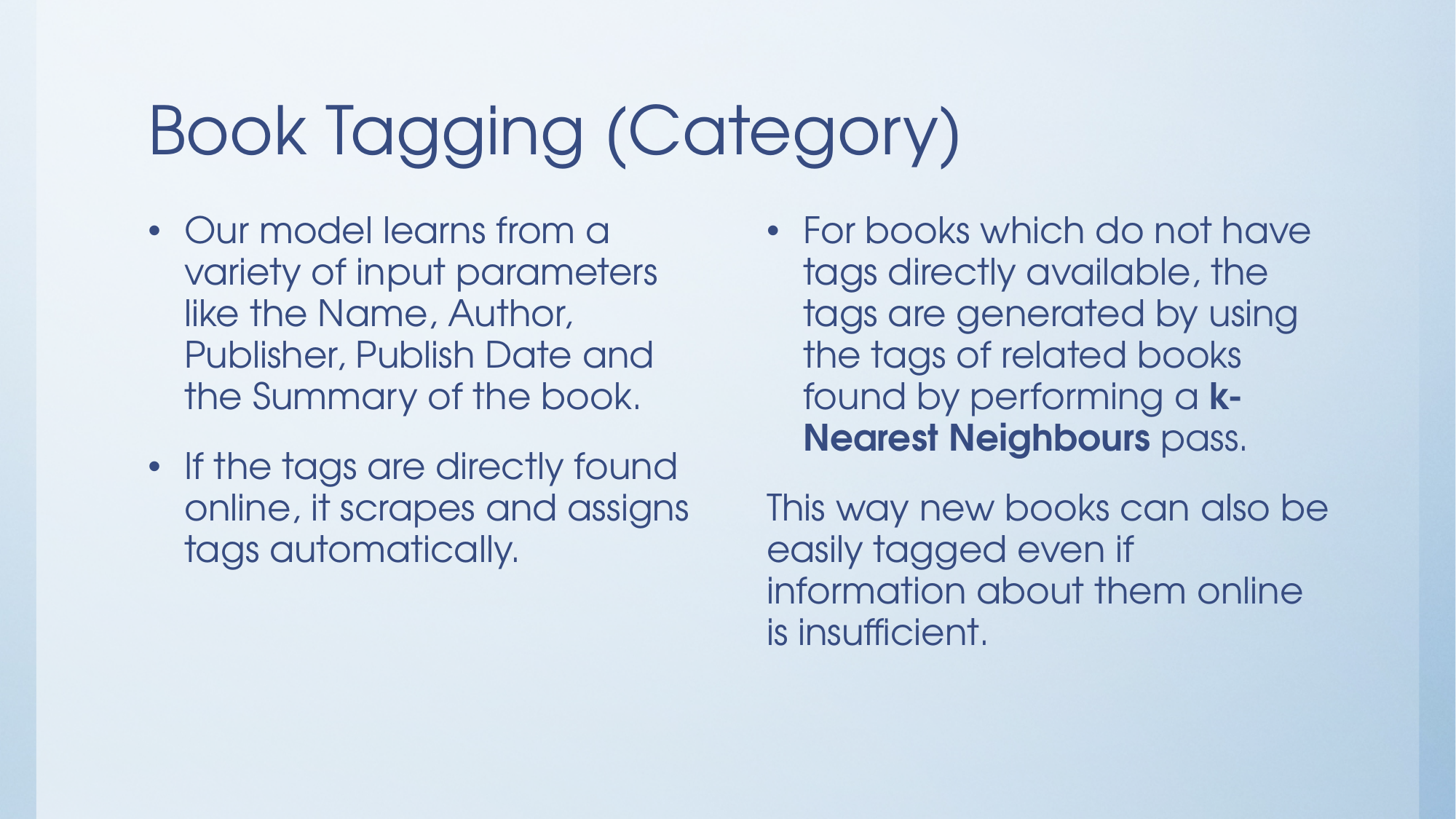

# Book Tagging (Category)
Our model learns from a variety of input parameters like the Name, Author, Publisher, Publish Date and the Summary of the book.
If the tags are directly found online, it scrapes and assigns tags automatically.
For books which do not have tags directly available, the tags are generated by using the tags of related books found by performing a k-Nearest Neighbours pass.
This way new books can also be easily tagged even if information about them online is insufficient.